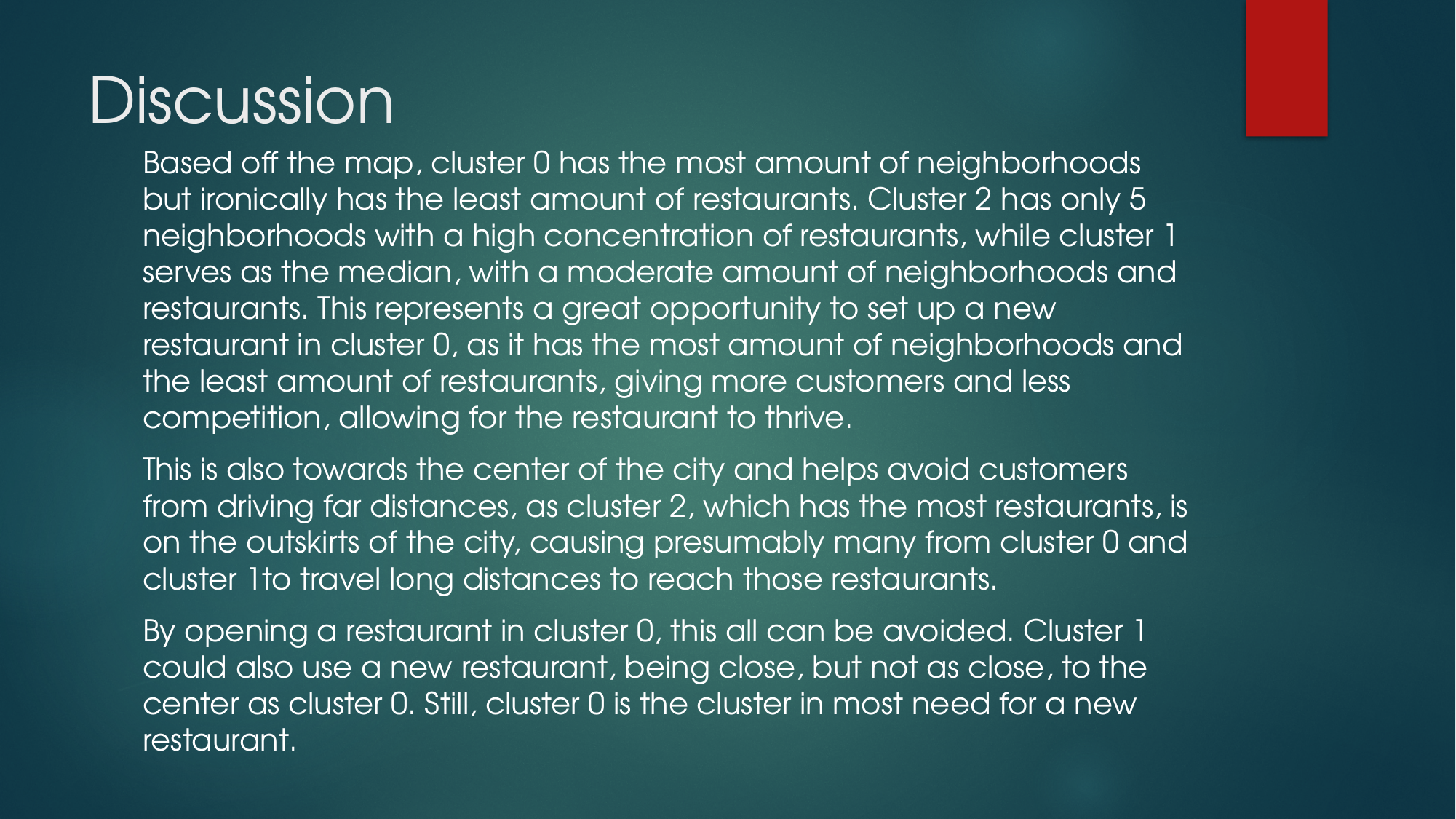

# Discussion
Based off the map, cluster 0 has the most amount of neighborhoods but ironically has the least amount of restaurants. Cluster 2 has only 5 neighborhoods with a high concentration of restaurants, while cluster 1 serves as the median, with a moderate amount of neighborhoods and restaurants. This represents a great opportunity to set up a new restaurant in cluster 0, as it has the most amount of neighborhoods and the least amount of restaurants, giving more customers and less competition, allowing for the restaurant to thrive.
This is also towards the center of the city and helps avoid customers from driving far distances, as cluster 2, which has the most restaurants, is on the outskirts of the city, causing presumably many from cluster 0 and cluster 1to travel long distances to reach those restaurants.
By opening a restaurant in cluster 0, this all can be avoided. Cluster 1 could also use a new restaurant, being close, but not as close, to the center as cluster 0. Still, cluster 0 is the cluster in most need for a new restaurant.